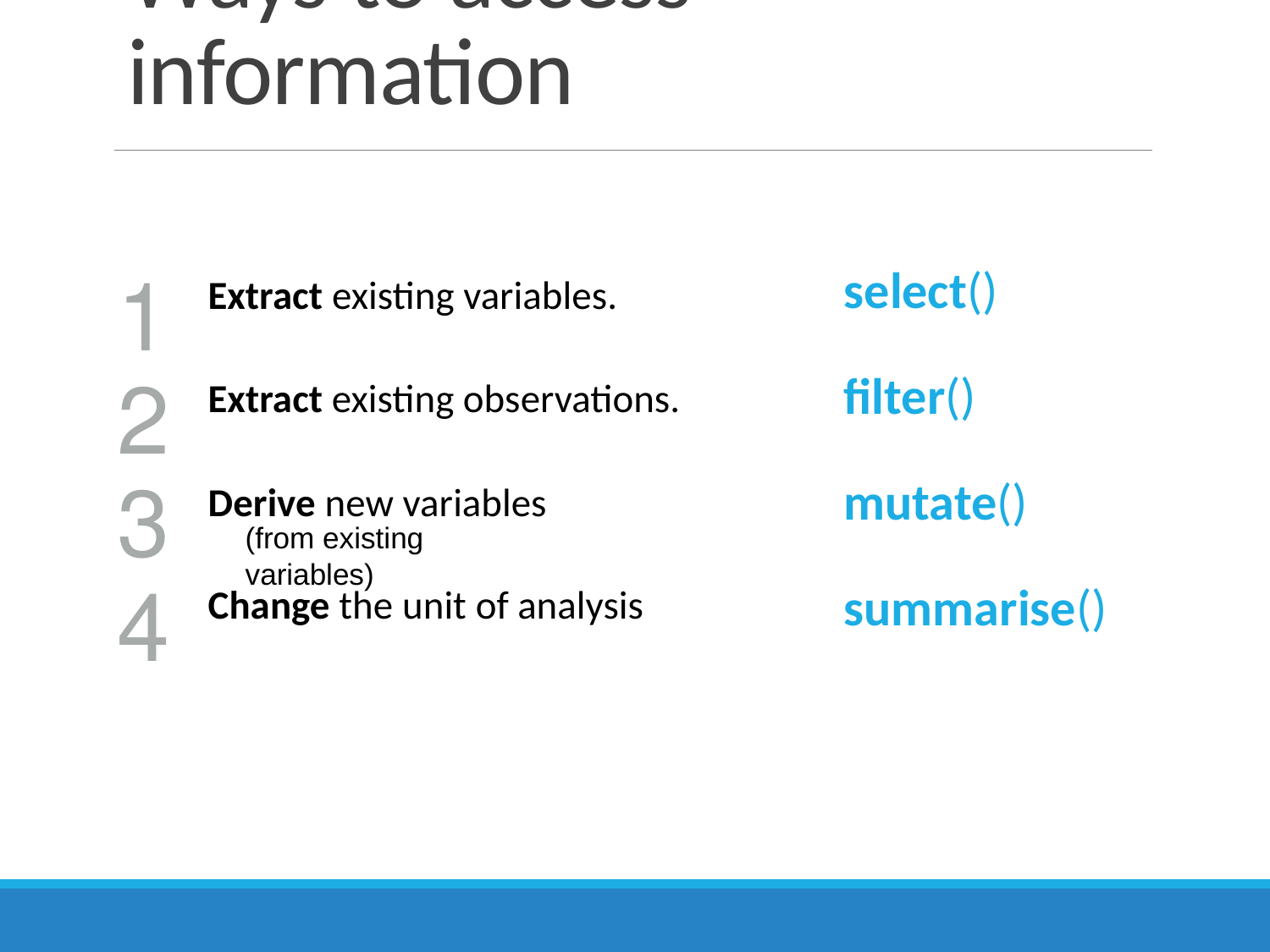

# Ways to access information
1
Extract existing variables.
select()
filter()
mutate()
summarise()
2
Extract existing observations.
3
Derive new variables
(from existing variables)
4
Change the unit of analysis